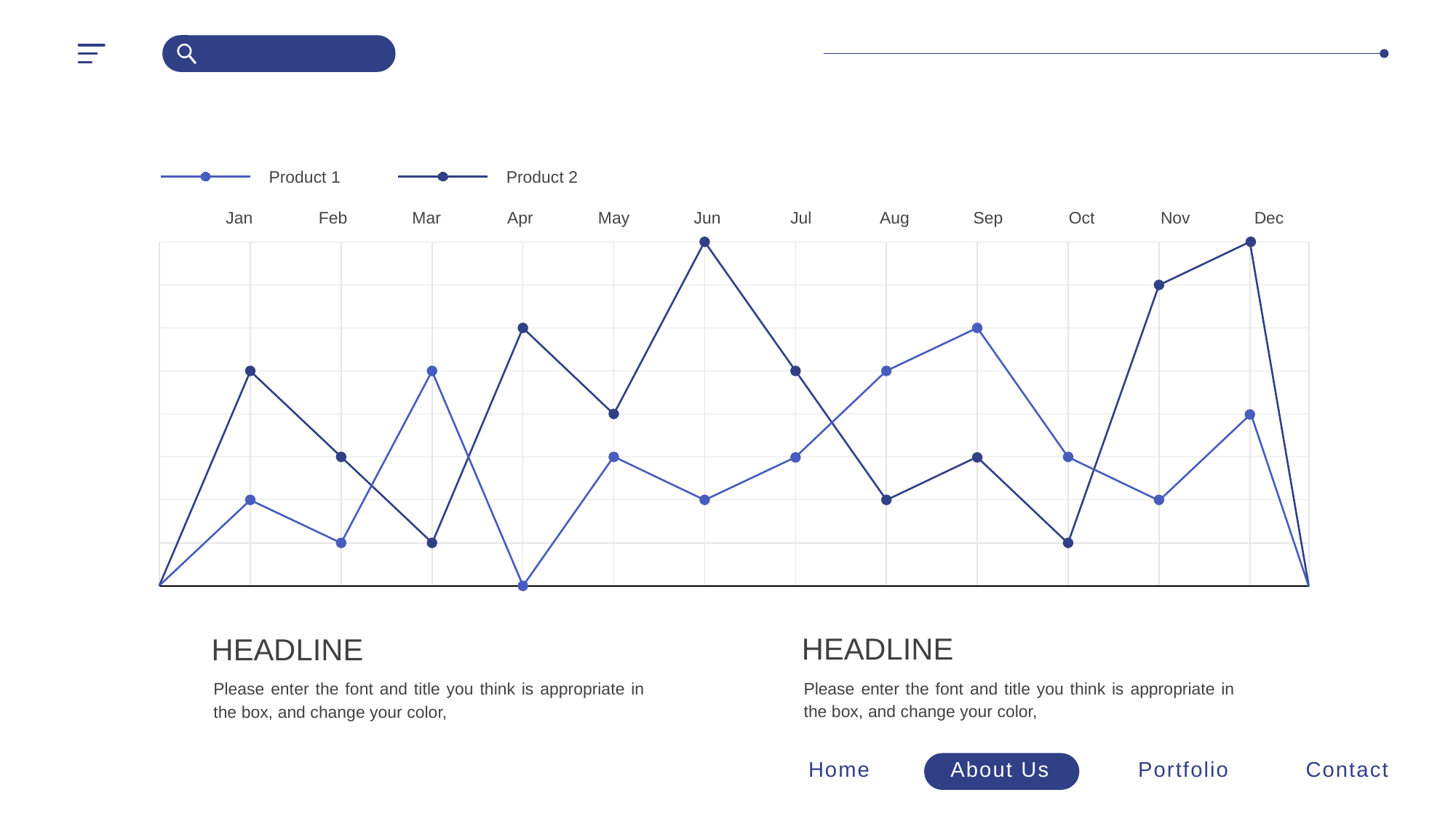

Product 1

Product 2

Jan
Feb
Mar
Apr
May
Jun
Jul
Aug
Sep
Oct
Nov
Dec

HEADLINE
HEADLINE
Please enter the font and title you think is appropriate in the box, and change your color,
Please enter the font and title you think is appropriate in the box, and change your color,
Home
About Us

Portfolio
Contact